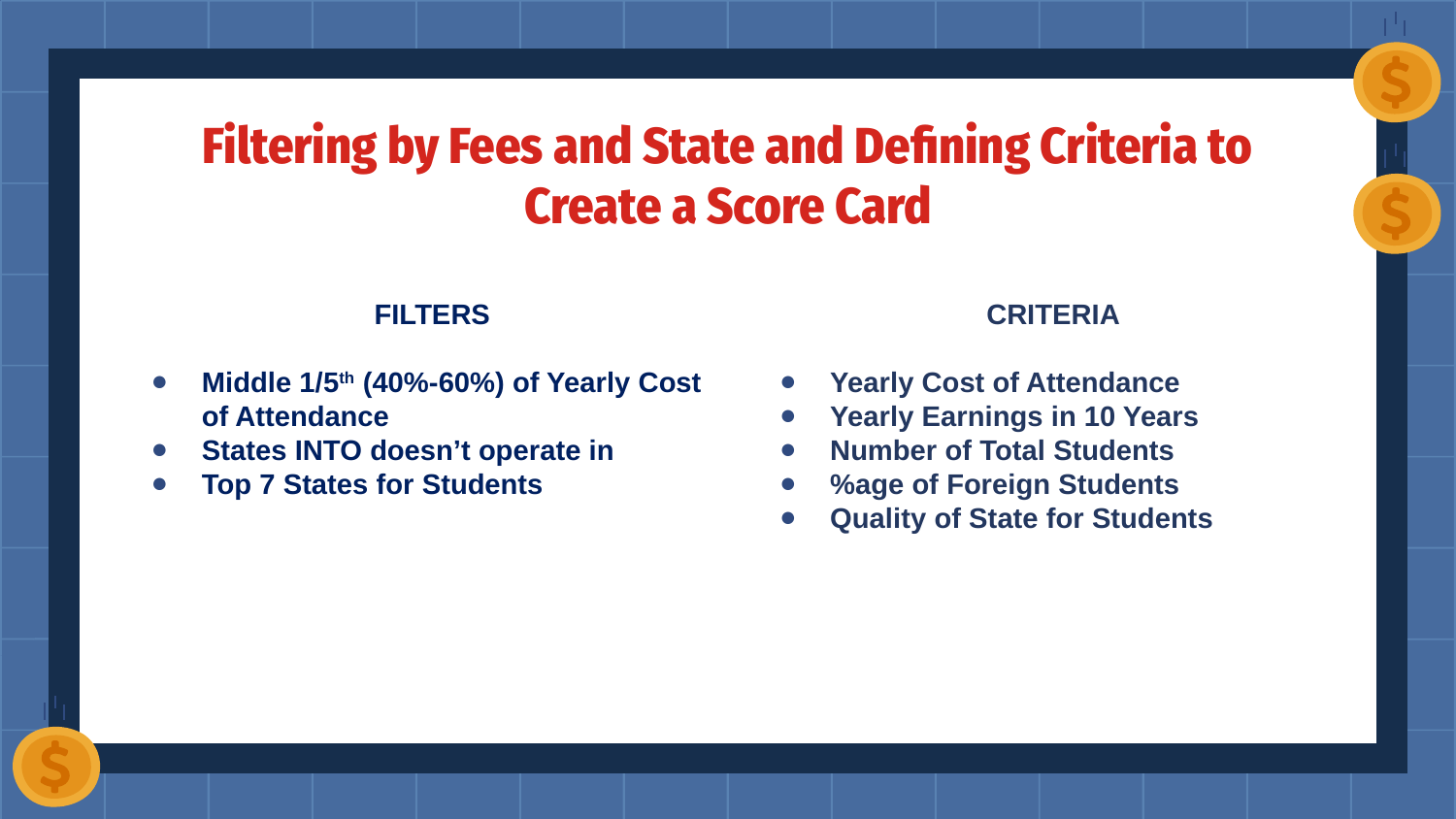

# Filtering by Fees and State and Defining Criteria to Create a Score Card
FILTERS

Middle 1/5th (40%-60%) of Yearly Cost of Attendance
States INTO doesn’t operate in
Top 7 States for Students

CRITERIA

Yearly Cost of Attendance
Yearly Earnings in 10 Years
Number of Total Students
%age of Foreign Students
Quality of State for Students